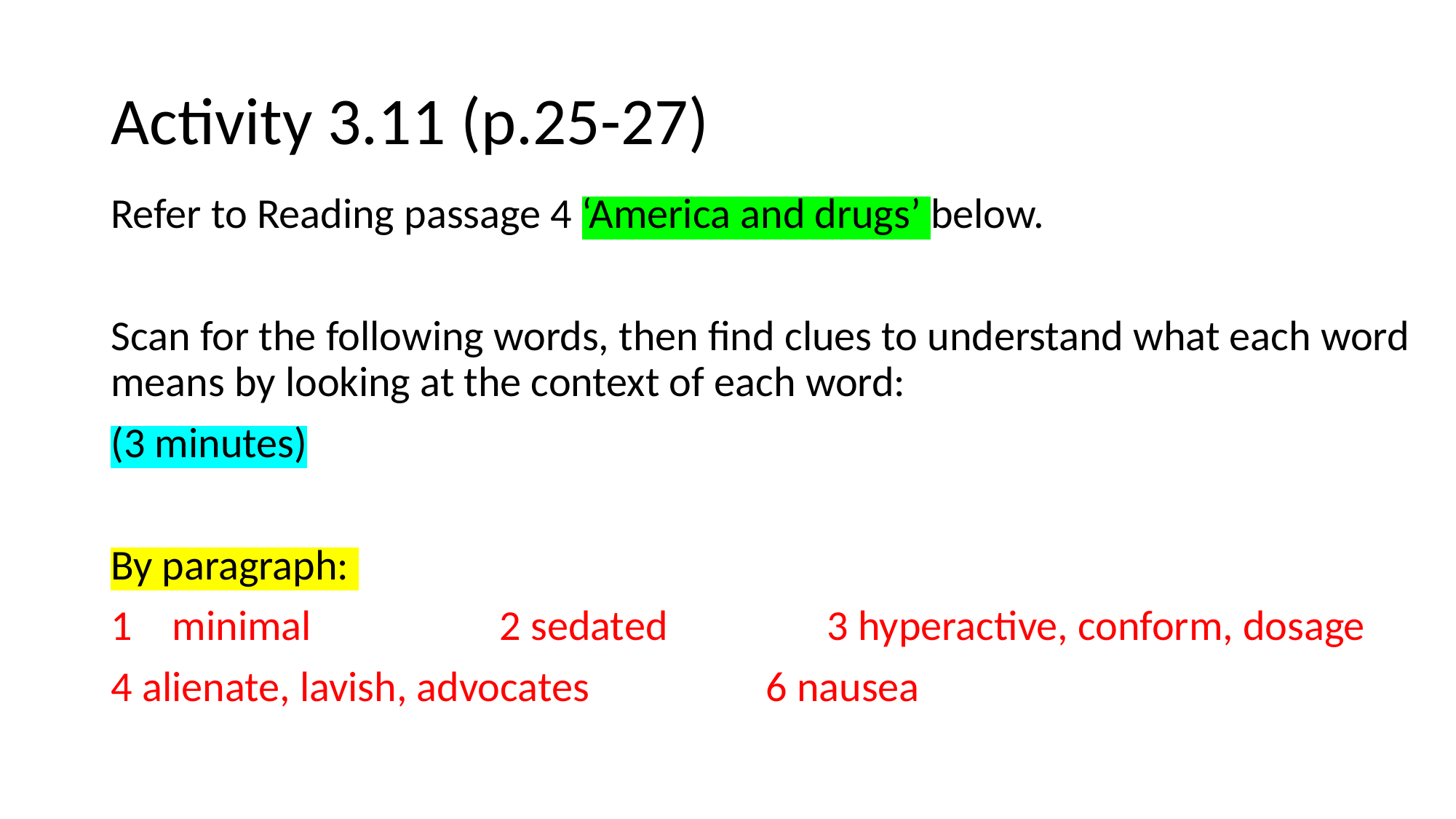

# Activity 3.11 (p.25-27)
Refer to Reading passage 4 ‘America and drugs’ below.

Scan for the following words, then find clues to understand what each word means by looking at the context of each word:
(3 minutes)

By paragraph:
minimal 		2 sedated 		3 hyperactive, conform, dosage
4 alienate, lavish, advocates 		6 nausea